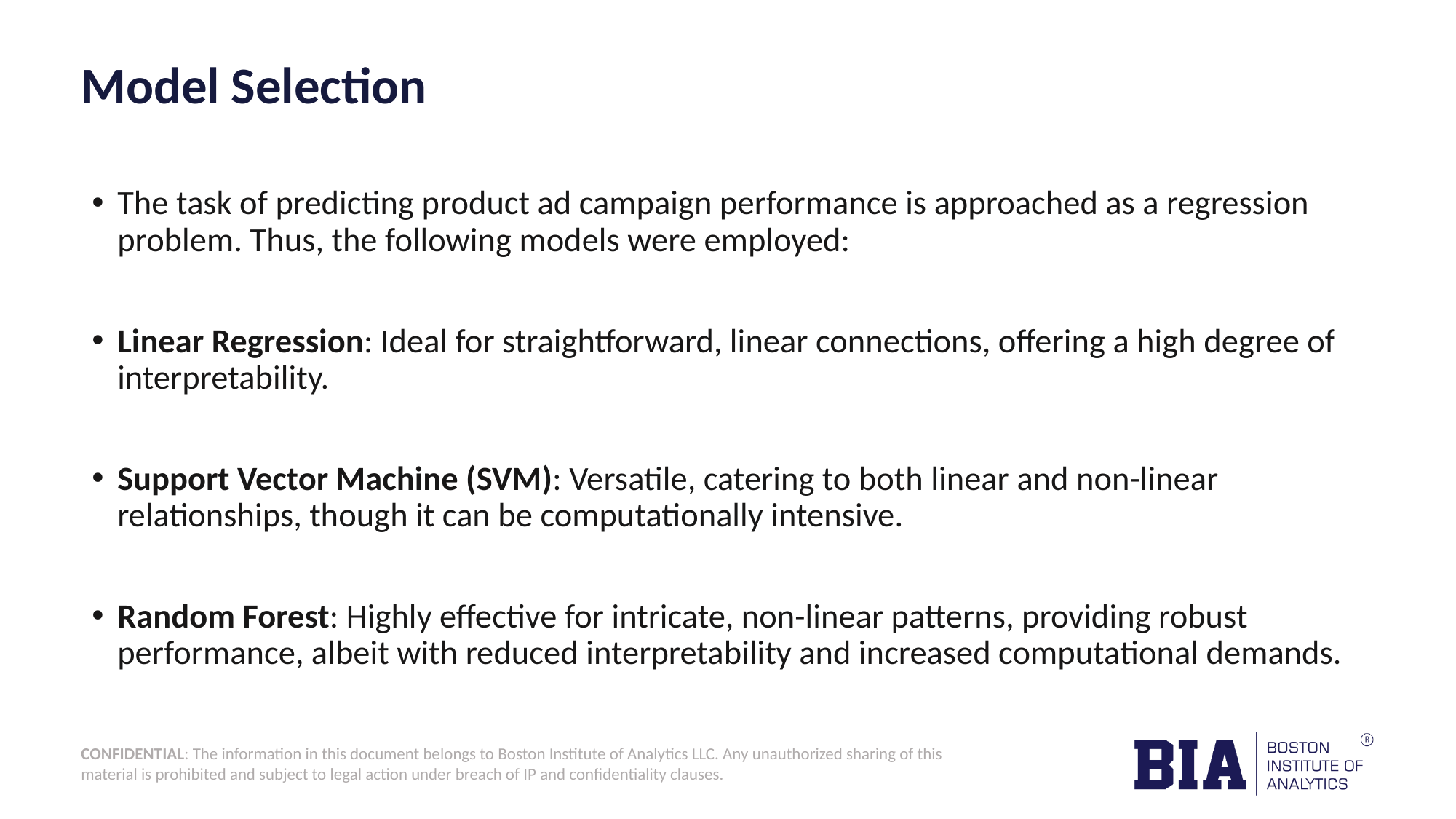

# Model Selection
The task of predicting product ad campaign performance is approached as a regression problem. Thus, the following models were employed:

Linear Regression: Ideal for straightforward, linear connections, offering a high degree of interpretability.

Support Vector Machine (SVM): Versatile, catering to both linear and non-linear relationships, though it can be computationally intensive.

Random Forest: Highly effective for intricate, non-linear patterns, providing robust performance, albeit with reduced interpretability and increased computational demands.